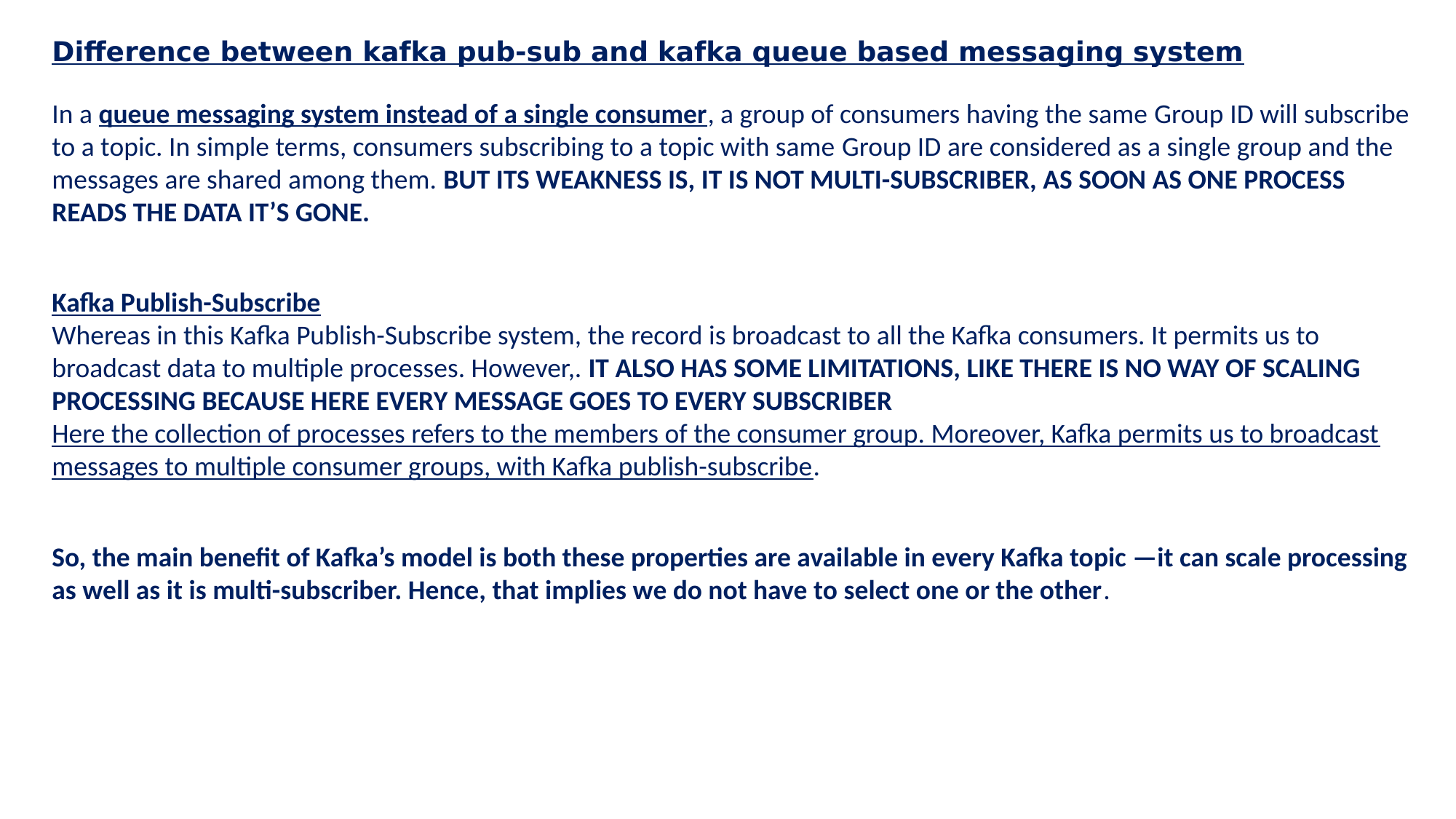

Difference between kafka pub-sub and kafka queue based messaging system

In a queue messaging system instead of a single consumer, a group of consumers having the same Group ID will subscribe to a topic. In simple terms, consumers subscribing to a topic with same Group ID are considered as a single group and the messages are shared among them. BUT ITS WEAKNESS IS, IT IS NOT MULTI-SUBSCRIBER, AS SOON AS ONE PROCESS READS THE DATA IT’S GONE.

Kafka Publish-Subscribe
Whereas in this Kafka Publish-Subscribe system, the record is broadcast to all the Kafka consumers. It permits us to broadcast data to multiple processes. However,. IT ALSO HAS SOME LIMITATIONS, LIKE THERE IS NO WAY OF SCALING PROCESSING BECAUSE HERE EVERY MESSAGE GOES TO EVERY SUBSCRIBER
Here the collection of processes refers to the members of the consumer group. Moreover, Kafka permits us to broadcast messages to multiple consumer groups, with Kafka publish-subscribe.

So, the main benefit of Kafka’s model is both these properties are available in every Kafka topic —it can scale processing as well as it is multi-subscriber. Hence, that implies we do not have to select one or the other.